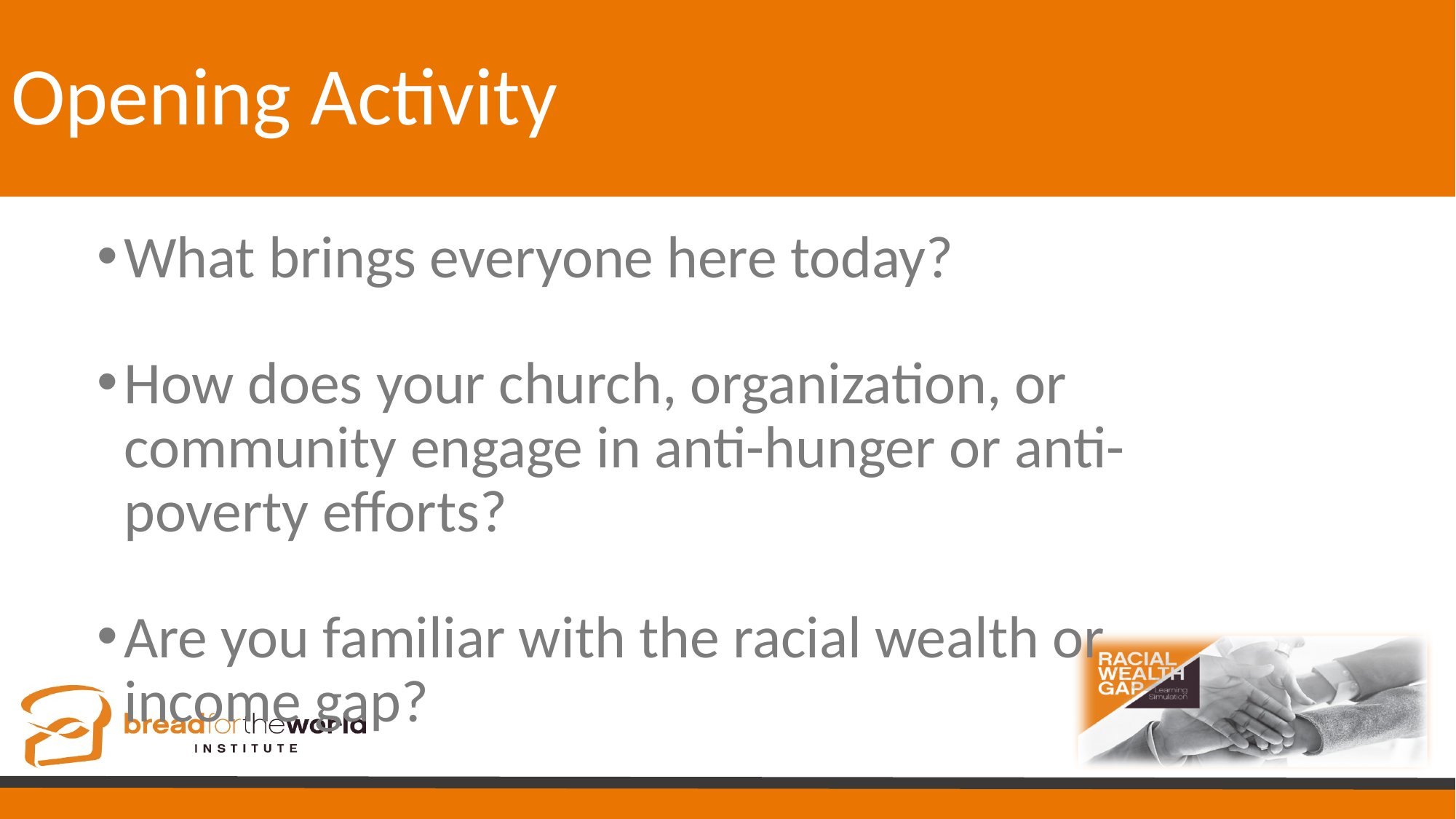

# Opening Activity
What brings everyone here today?

How does your church, organization, or community engage in anti-hunger or anti-poverty efforts?

Are you familiar with the racial wealth or income gap?